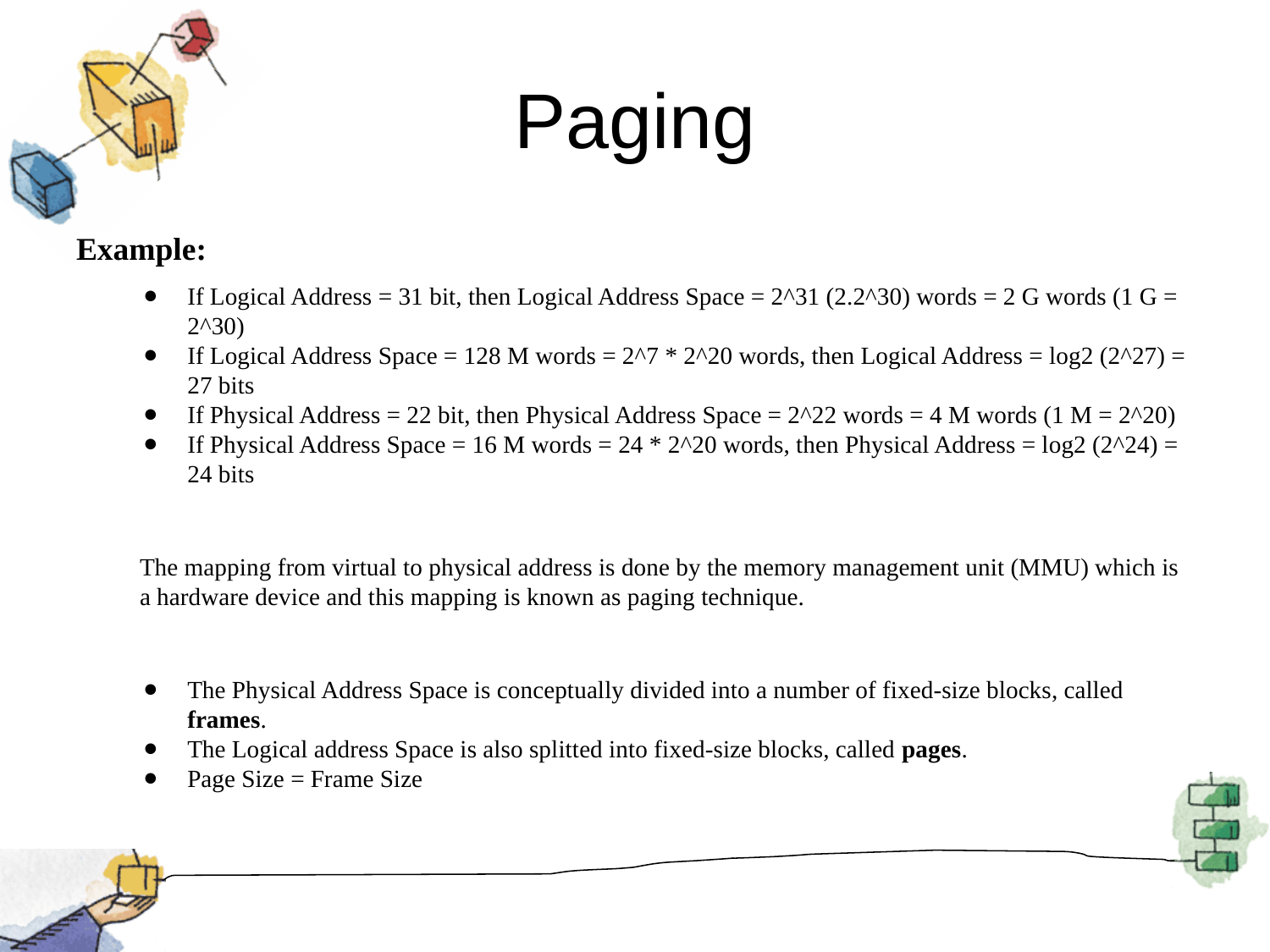

Paging
Example:
If Logical Address = 31 bit, then Logical Address Space = 2^31 (2.2^30) words = 2 G words (1 G = 2^30)
If Logical Address Space = 128 M words = 2^7 * 2^20 words, then Logical Address = log2 (2^27) = 27 bits
If Physical Address = 22 bit, then Physical Address Space = 2^22 words = 4 M words (1 M = 2^20)
If Physical Address Space = 16 M words = 24 * 2^20 words, then Physical Address = log2 (2^24) = 24 bits
The mapping from virtual to physical address is done by the memory management unit (MMU) which is a hardware device and this mapping is known as paging technique.
The Physical Address Space is conceptually divided into a number of fixed-size blocks, called frames.
The Logical address Space is also splitted into fixed-size blocks, called pages.
Page Size = Frame Size